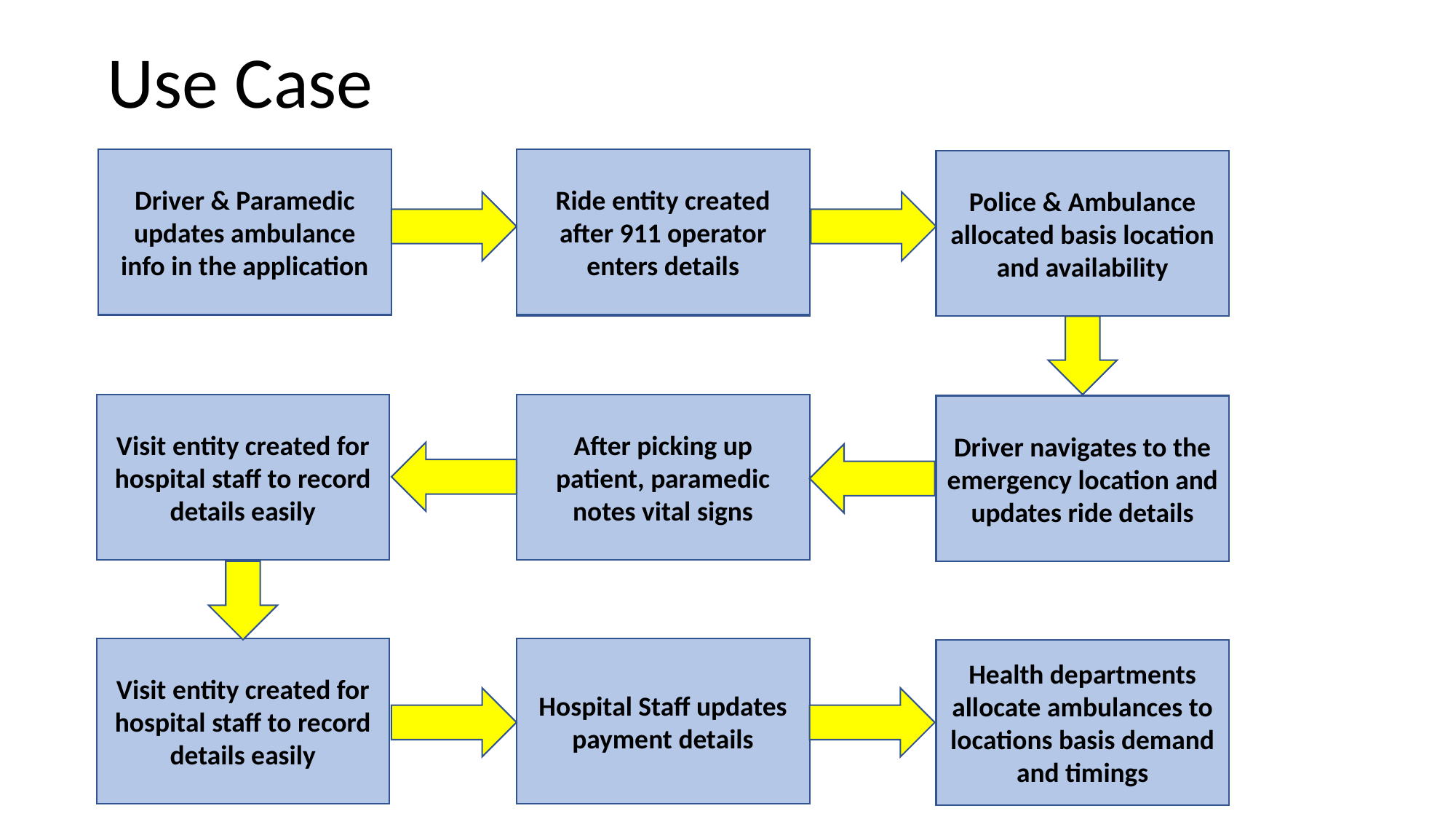

Use Case
Driver & Paramedic updates ambulance info in the application
Ride entity created after 911 operator enters details
Ride entity created after 911 operator enters details
Police & Ambulance allocated basis location and availability

Visit entity created for hospital staff to record details easily
After picking up patient, paramedic notes vital signs
Driver navigates to the emergency location and updates ride details

Visit entity created for hospital staff to record details easily
Hospital Staff updates payment details
Health departments allocate ambulances to locations basis demand and timings